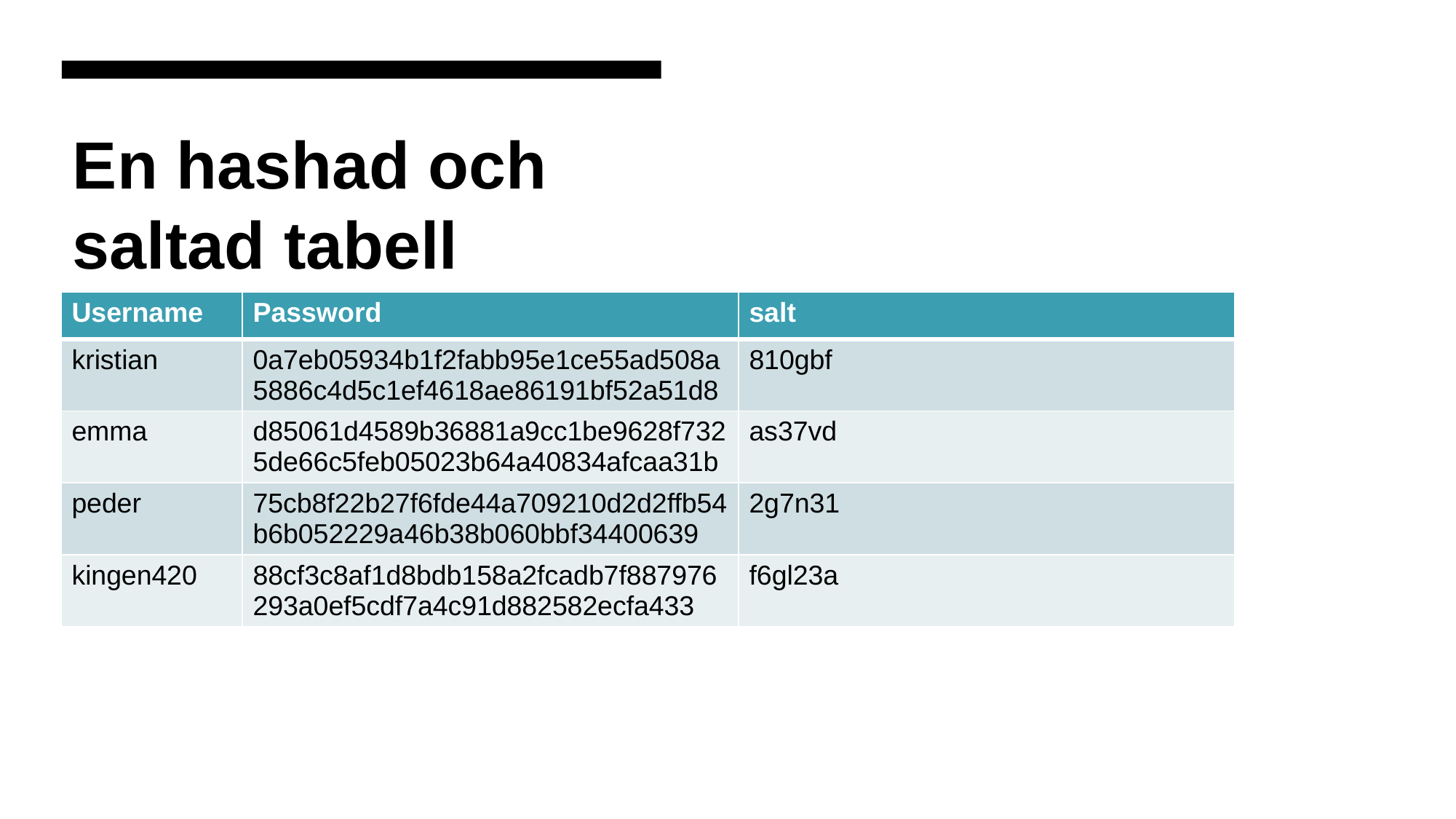

# En hashad och saltad tabell
| Username | Password | salt |
| --- | --- | --- |
| kristian | 0a7eb05934b1f2fabb95e1ce55ad508a5886c4d5c1ef4618ae86191bf52a51d8 | 810gbf |
| emma | d85061d4589b36881a9cc1be9628f7325de66c5feb05023b64a40834afcaa31b | as37vd |
| peder | 75cb8f22b27f6fde44a709210d2d2ffb54b6b052229a46b38b060bbf34400639 | 2g7n31 |
| kingen420 | 88cf3c8af1d8bdb158a2fcadb7f887976293a0ef5cdf7a4c91d882582ecfa433 | f6gl23a |